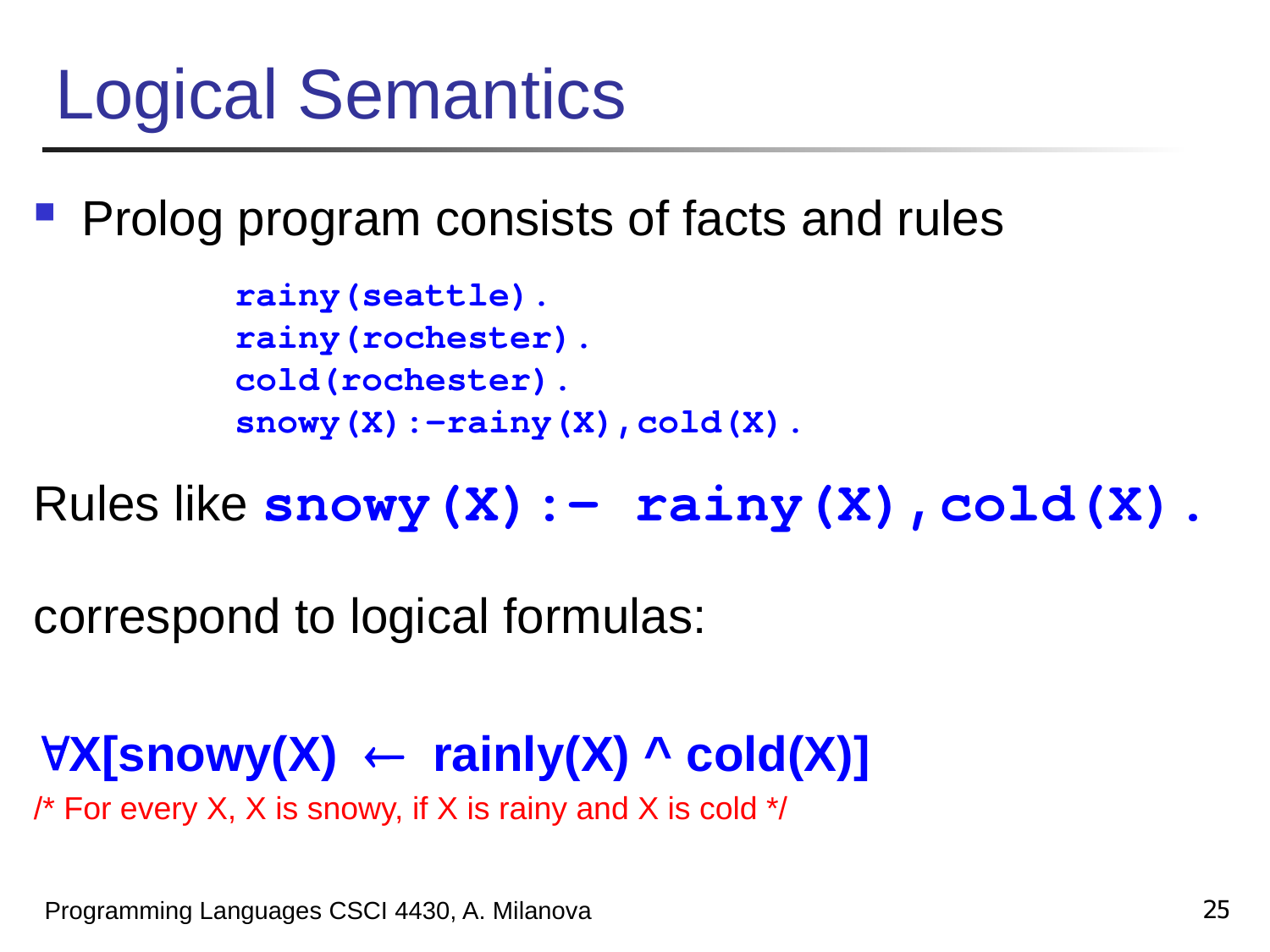

# Logical Semantics
Prolog program consists of facts and rules

Rules like snowy(X):- rainy(X),cold(X).
correspond to logical formulas:

∀X[snowy(X)  ←  rainly(X) ^ cold(X)]
/* For every X, X is snowy, if X is rainy and X is cold */

rainy(seattle).
rainy(rochester).
cold(rochester).
snowy(X):-rainy(X),cold(X).

25
Programming Languages CSCI 4430, A. Milanova